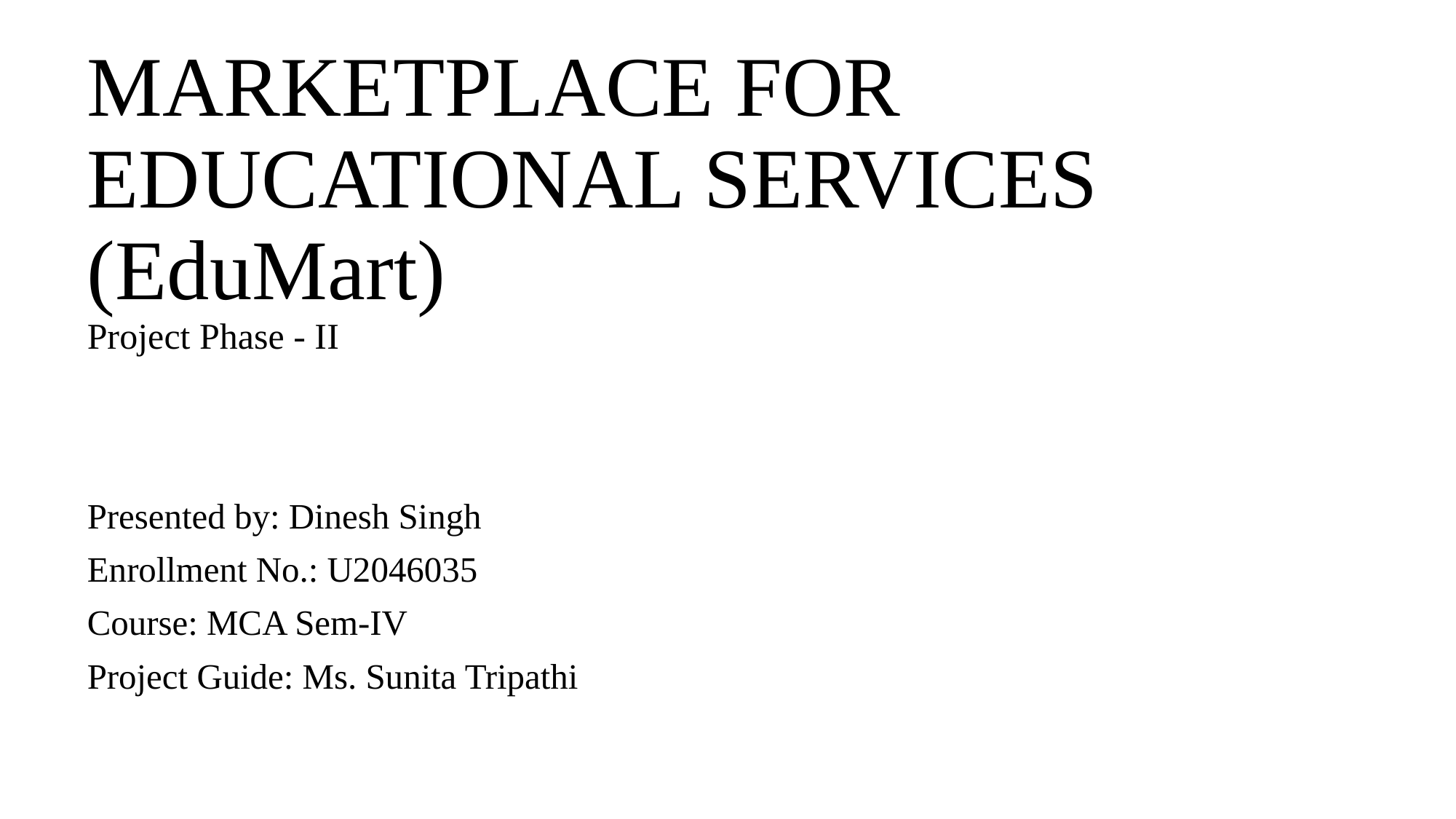

# MARKETPLACE FOR EDUCATIONAL SERVICES (EduMart) Project Phase - II
Presented by: Dinesh Singh
Enrollment No.: U2046035
Course: MCA Sem-IV
Project Guide: Ms. Sunita Tripathi